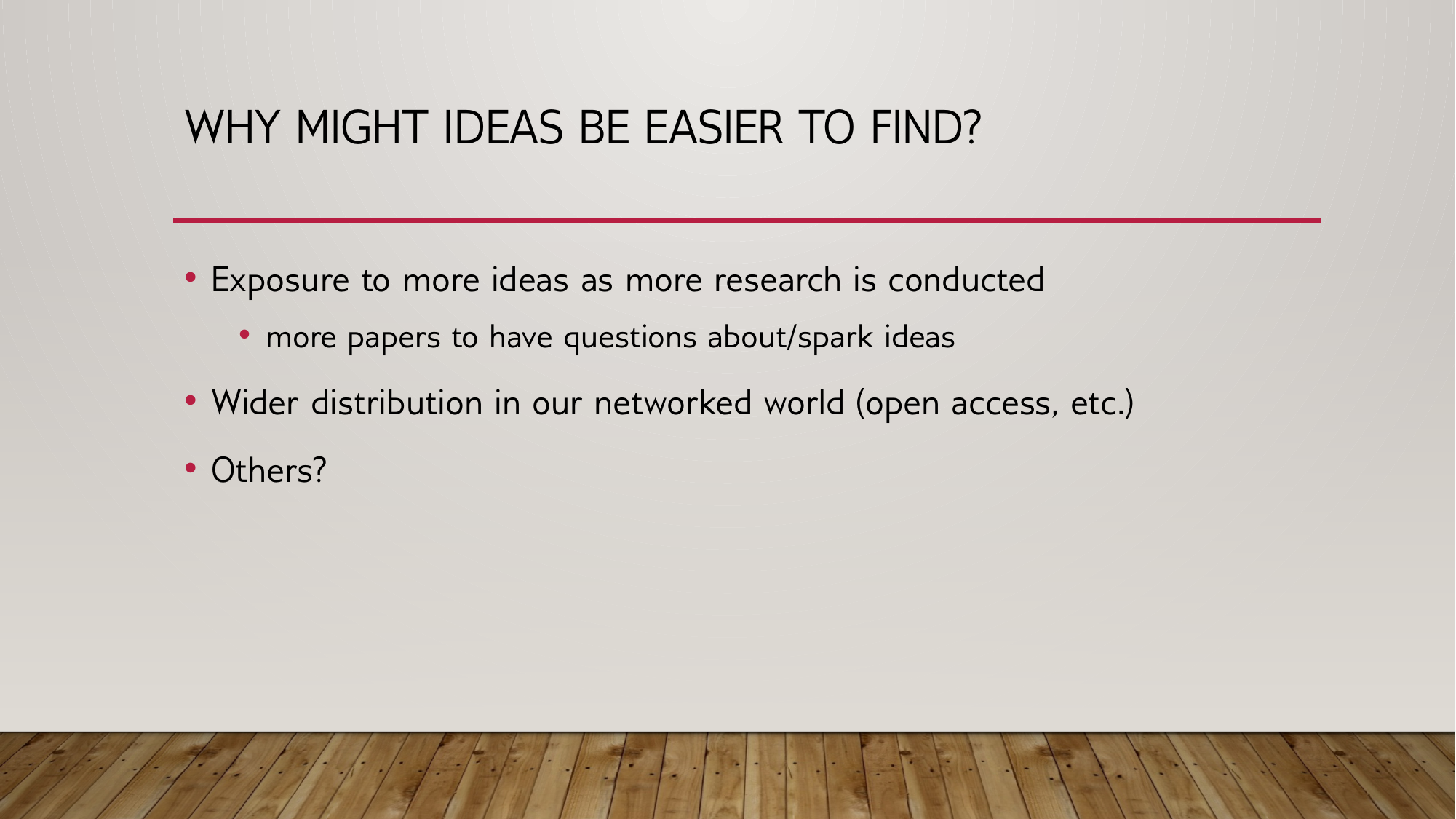

# Why might ideas be easier to find?
Exposure to more ideas as more research is conducted
more papers to have questions about/spark ideas
Wider distribution in our networked world (open access, etc.)
Others?